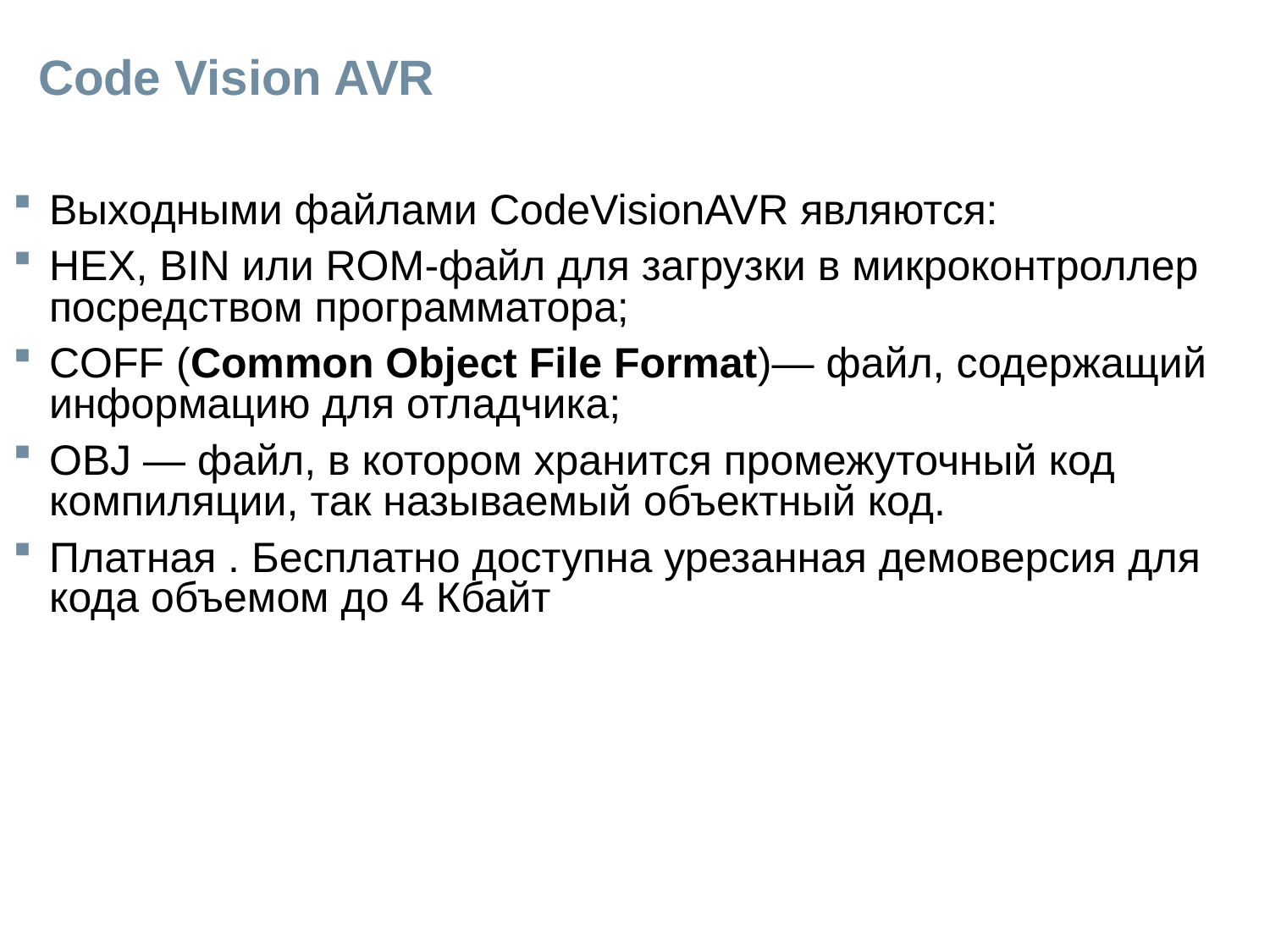

# Code Vision AVR

Выходными файлами CodeVisionAVR являются:
HEX, BIN или ROM-файл для загрузки в микроконтроллер посредством программатора;
COFF (Common Object File Format)— файл, содержащий информацию для отладчика;
OBJ — файл, в котором хранится промежуточный код компиляции, так называемый объектный код.
Платная . Бесплатно доступна урезанная демоверсия для кода объемом до 4 Кбайт